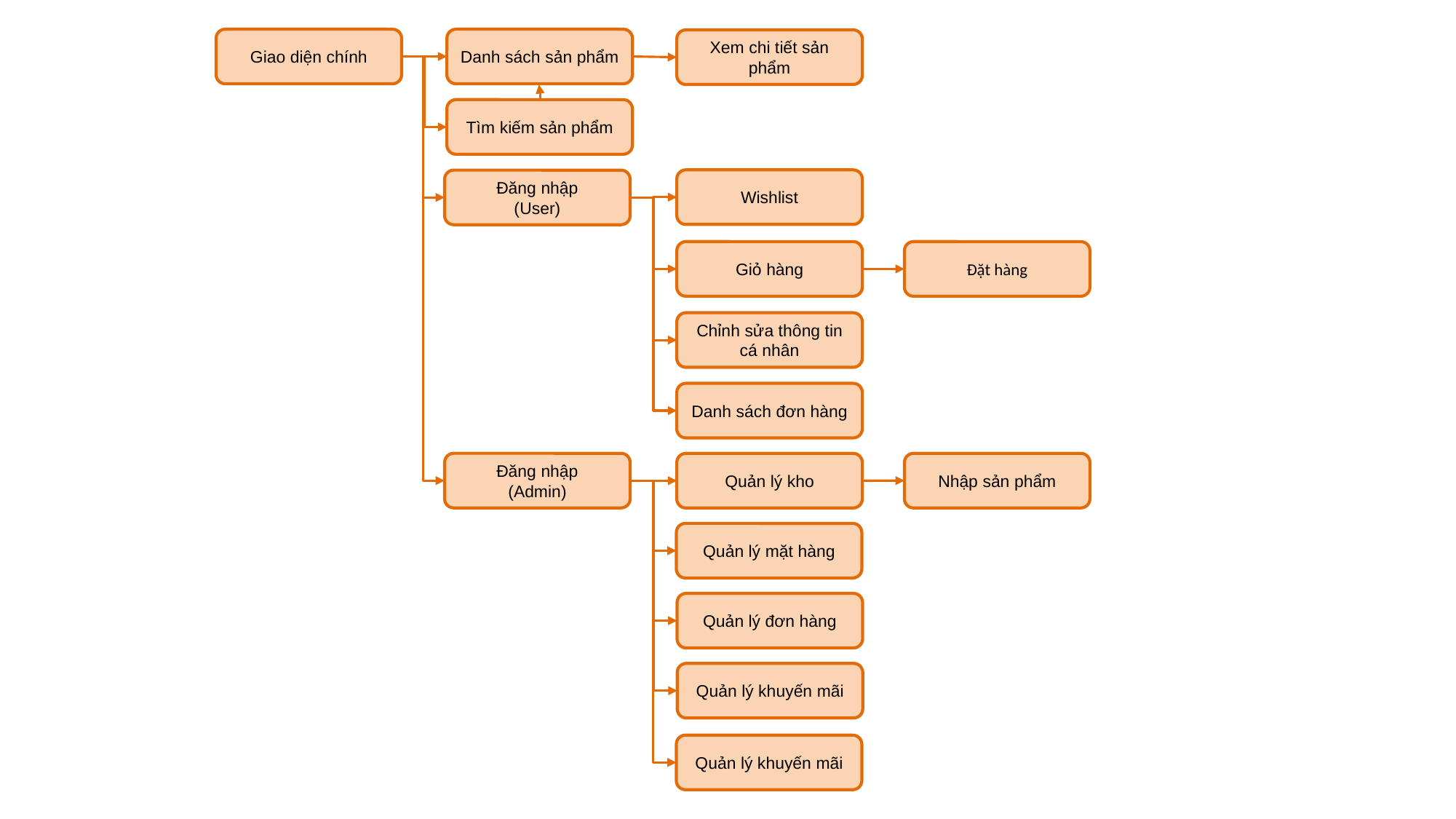

Giao diện chính
Danh sách sản phẩm
Xem chi tiết sản phẩm
Tìm kiếm sản phẩm
Wishlist
Đăng nhập
(User)
Giỏ hàng
Đặt hàng
Chỉnh sửa thông tin cá nhân
Danh sách đơn hàng
Đăng nhập
(Admin)
Nhập sản phẩm
Quản lý kho
Quản lý mặt hàng
Quản lý đơn hàng
Quản lý khuyến mãi
Quản lý khuyến mãi